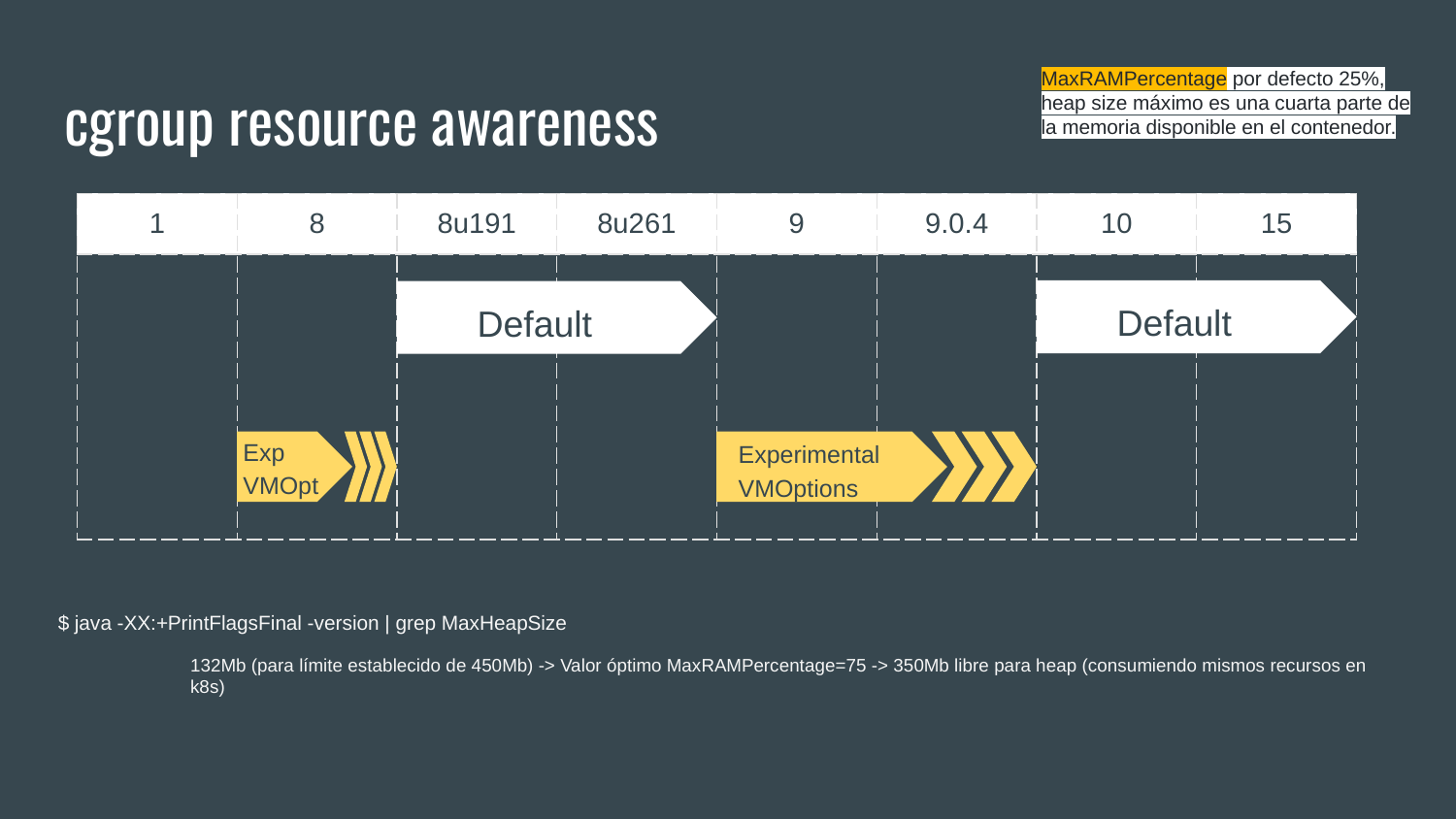

MaxRAMPercentage por defecto 25%, heap size máximo es una cuarta parte de la memoria disponible en el contenedor.
# cgroup resource awareness
| 1 | 8 | 8u191 | 8u261 | 9 | 9.0.4 | 10 | 15 |
| --- | --- | --- | --- | --- | --- | --- | --- |
|  |  |  |  |  |  |  |  |
Default
Default

Exp
VMOpt
Experimental VMOptions

$ java -XX:+PrintFlagsFinal -version | grep MaxHeapSize
132Mb (para límite establecido de 450Mb) -> Valor óptimo MaxRAMPercentage=75 -> 350Mb libre para heap (consumiendo mismos recursos en k8s)